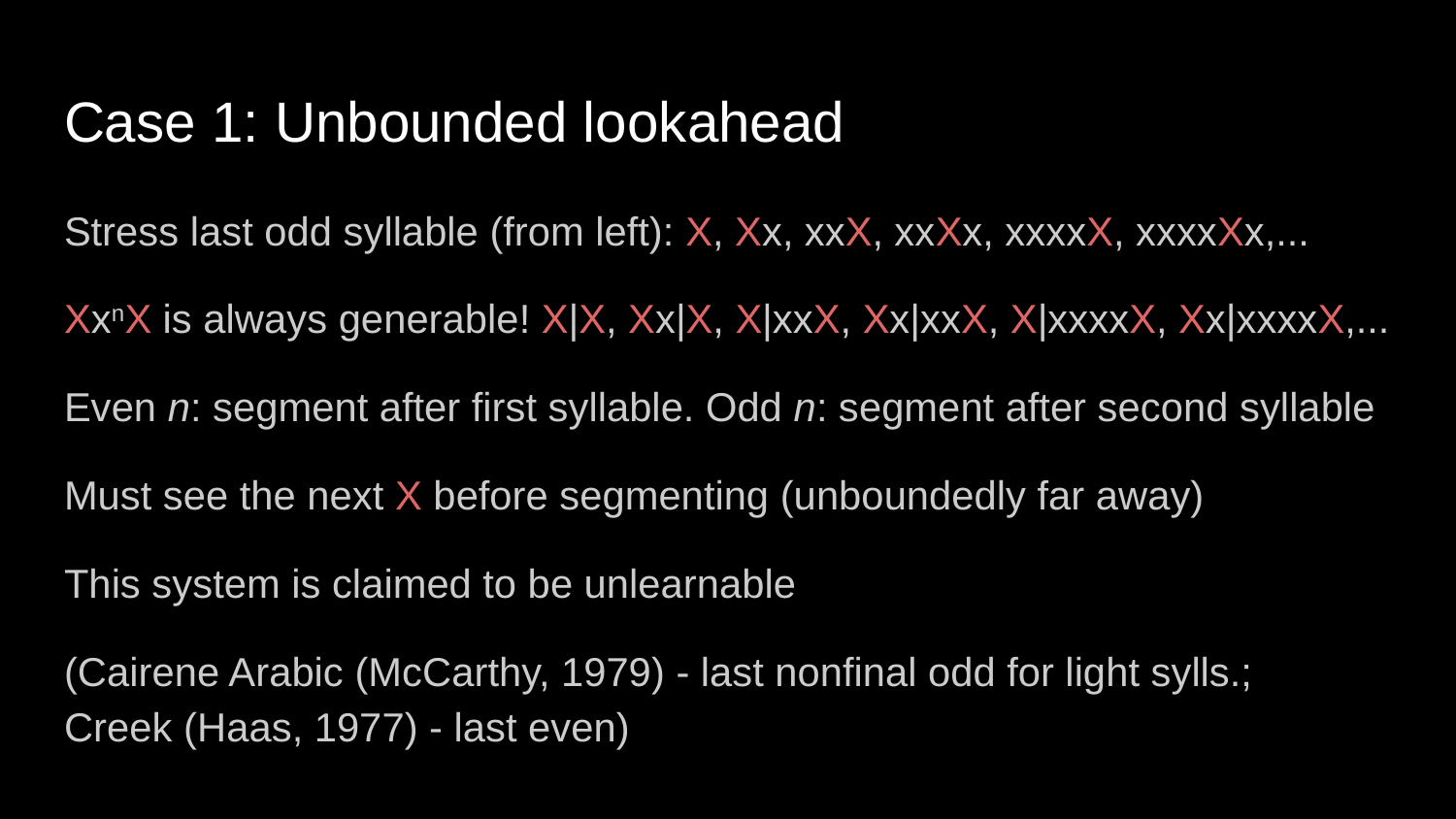

# Case 1: Unbounded lookahead
Stress last odd syllable (from left): X, Xx, xxX, xxXx, xxxxX, xxxxXx,...
XxnX is always generable! X|X, Xx|X, X|xxX, Xx|xxX, X|xxxxX, Xx|xxxxX,...
Even n: segment after first syllable. Odd n: segment after second syllable
Must see the next X before segmenting (unboundedly far away)
This system is claimed to be unlearnable
(Cairene Arabic (McCarthy, 1979) - last nonfinal odd for light sylls.;   Creek (Haas, 1977) - last even)